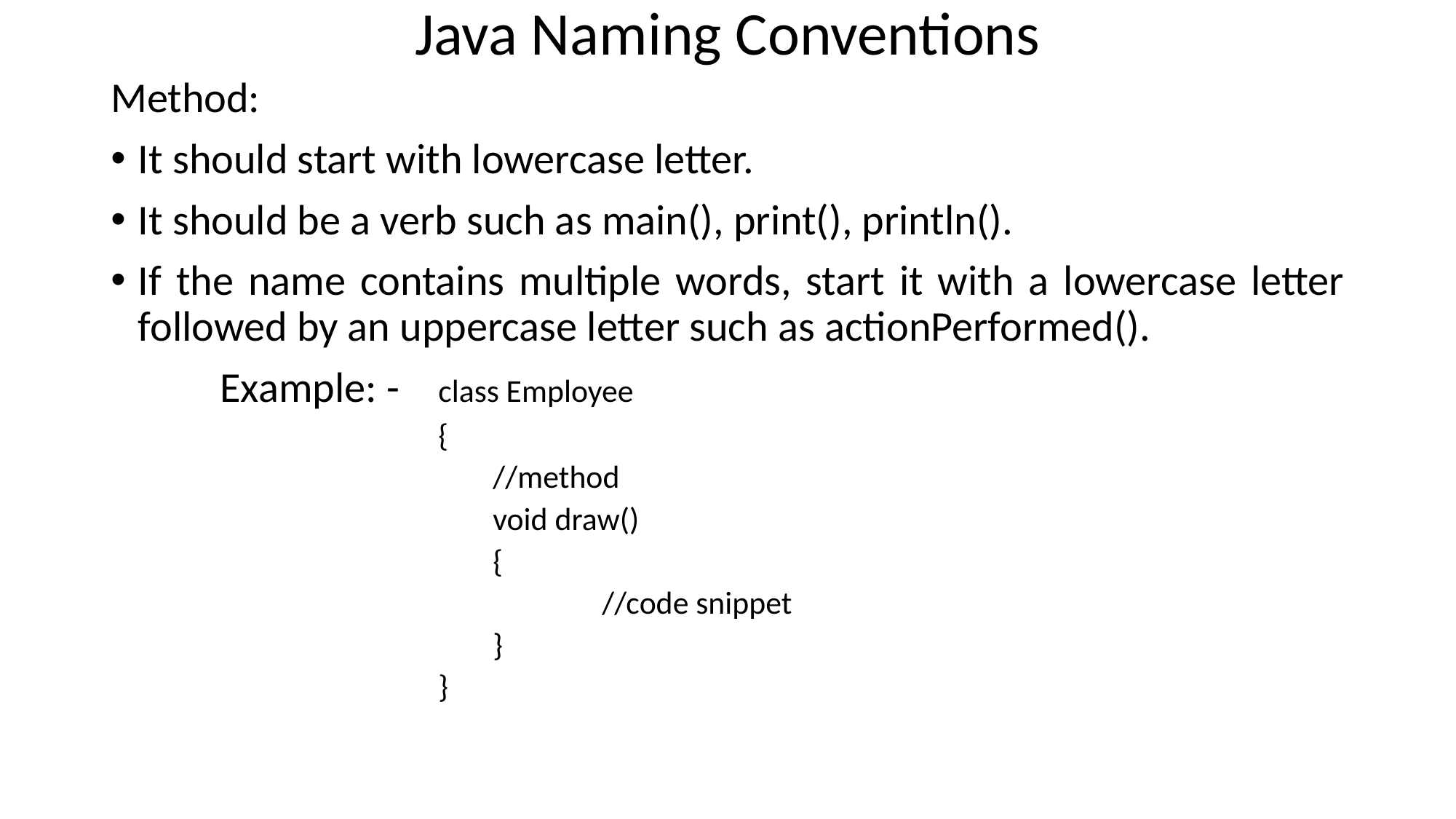

# Java Naming Conventions
Method:
It should start with lowercase letter.
It should be a verb such as main(), print(), println().
If the name contains multiple words, start it with a lowercase letter followed by an uppercase letter such as actionPerformed().
	Example: -	class Employee
{
//method
void draw()
{
	//code snippet
}
}